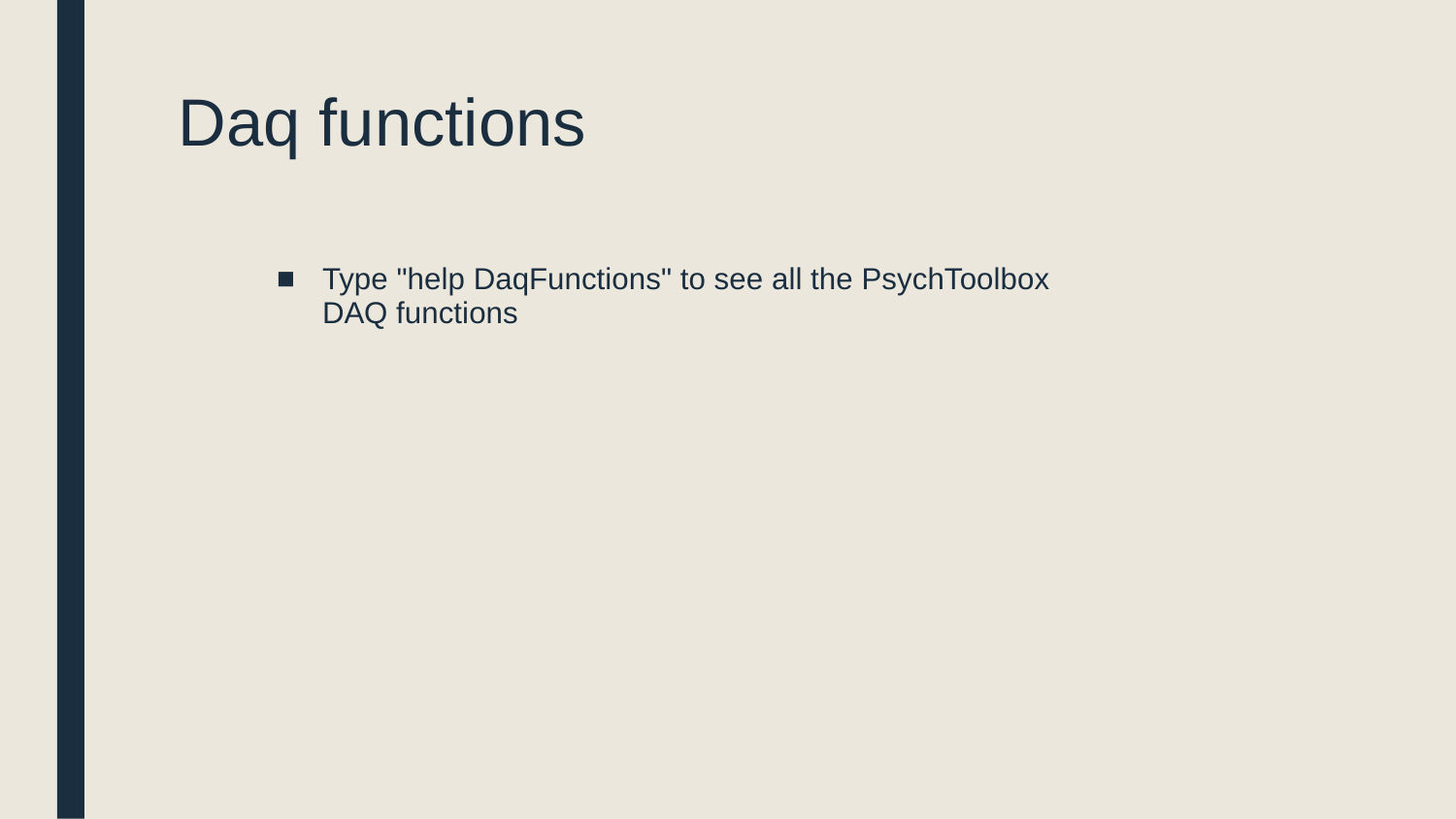

# Daq functions
Type "help DaqFunctions" to see all the PsychToolbox DAQ functions